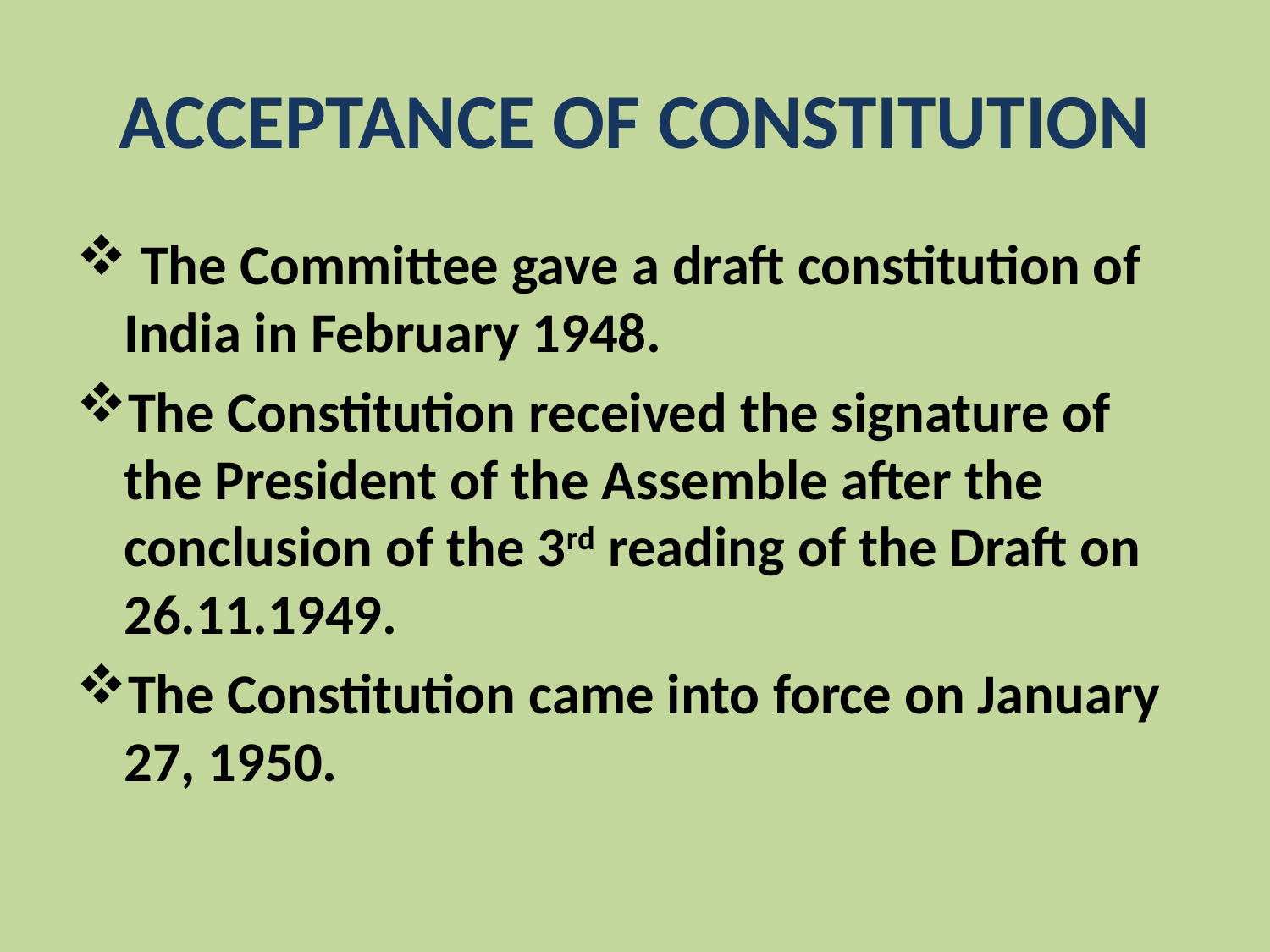

# ACCEPTANCE OF CONSTITUTION
 The Committee gave a draft constitution of India in February 1948.
The Constitution received the signature of the President of the Assemble after the conclusion of the 3rd reading of the Draft on 26.11.1949.
The Constitution came into force on January 27, 1950.